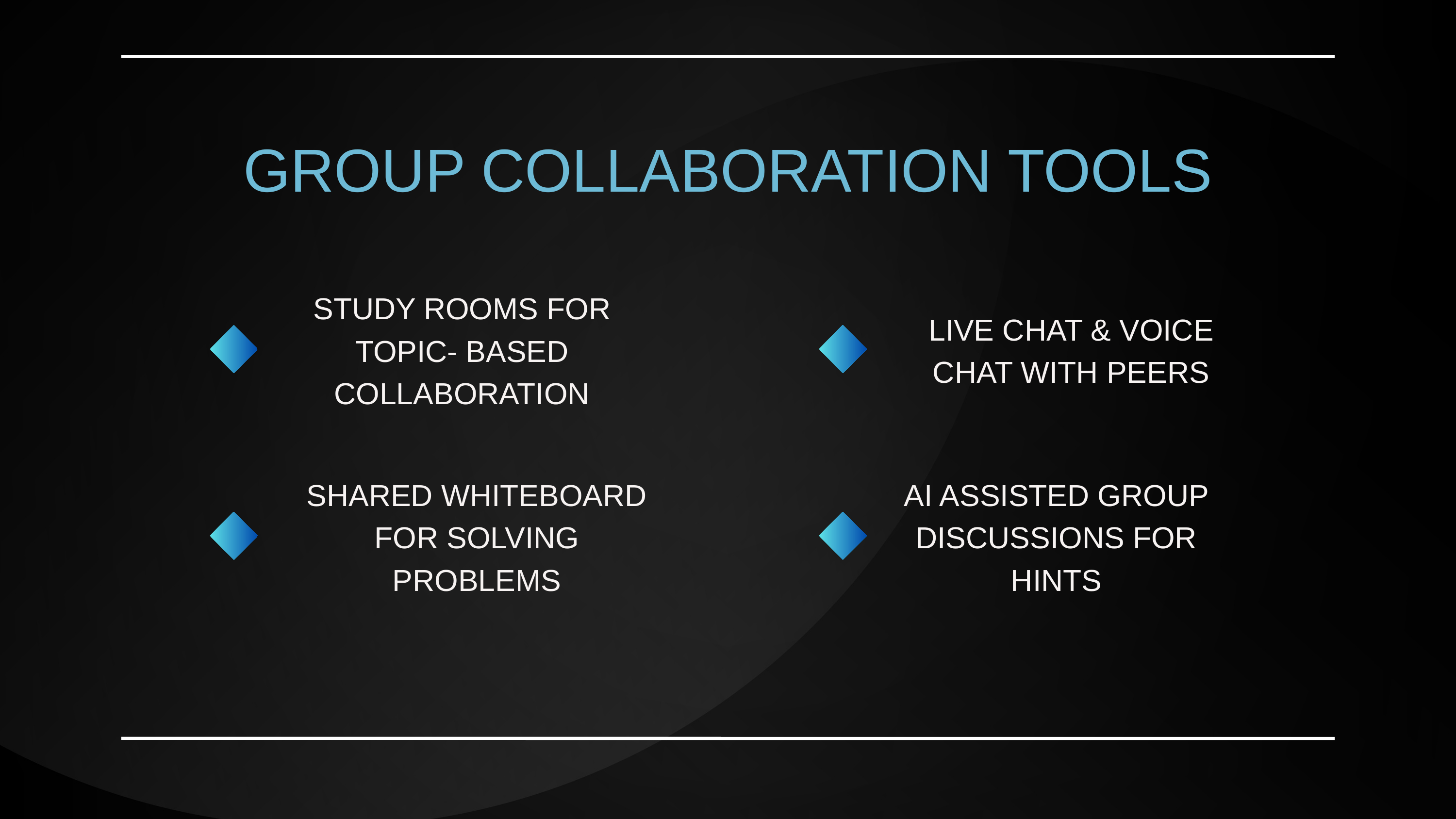

GROUP COLLABORATION TOOLS
STUDY ROOMS FOR TOPIC- BASED COLLABORATION
LIVE CHAT & VOICE CHAT WITH PEERS

SHARED WHITEBOARD FOR SOLVING PROBLEMS
AI ASSISTED GROUP DISCUSSIONS FOR HINTS